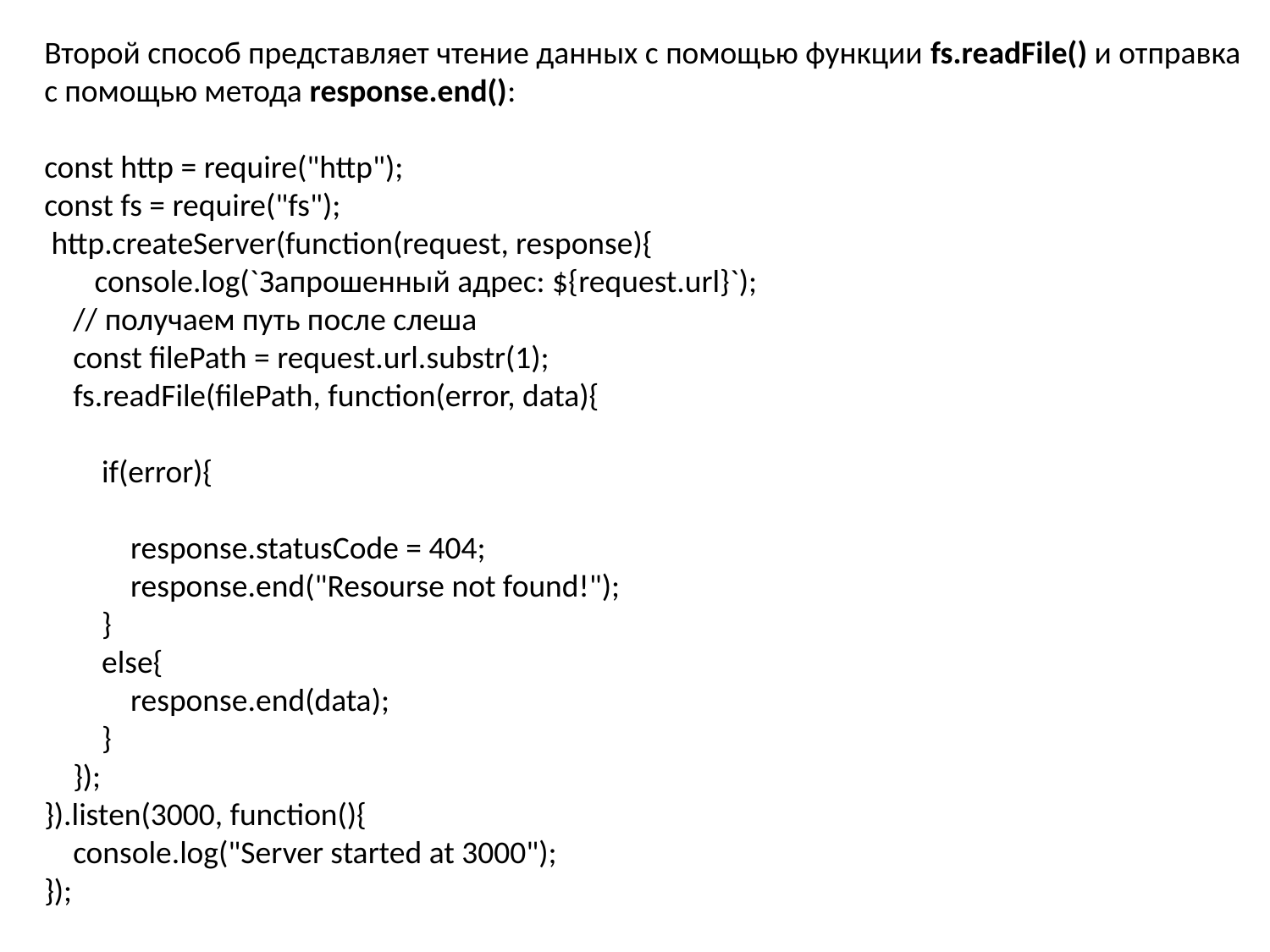

Второй способ представляет чтение данных с помощью функции fs.readFile() и отправка с помощью метода response.end():

const http = require("http");
const fs = require("fs");
 http.createServer(function(request, response){
       console.log(`Запрошенный адрес: ${request.url}`);
    // получаем путь после слеша
    const filePath = request.url.substr(1);
    fs.readFile(filePath, function(error, data){

        if(error){

            response.statusCode = 404;
            response.end("Resourse not found!");
        }
        else{
            response.end(data);
        }
    });
}).listen(3000, function(){
    console.log("Server started at 3000");
});